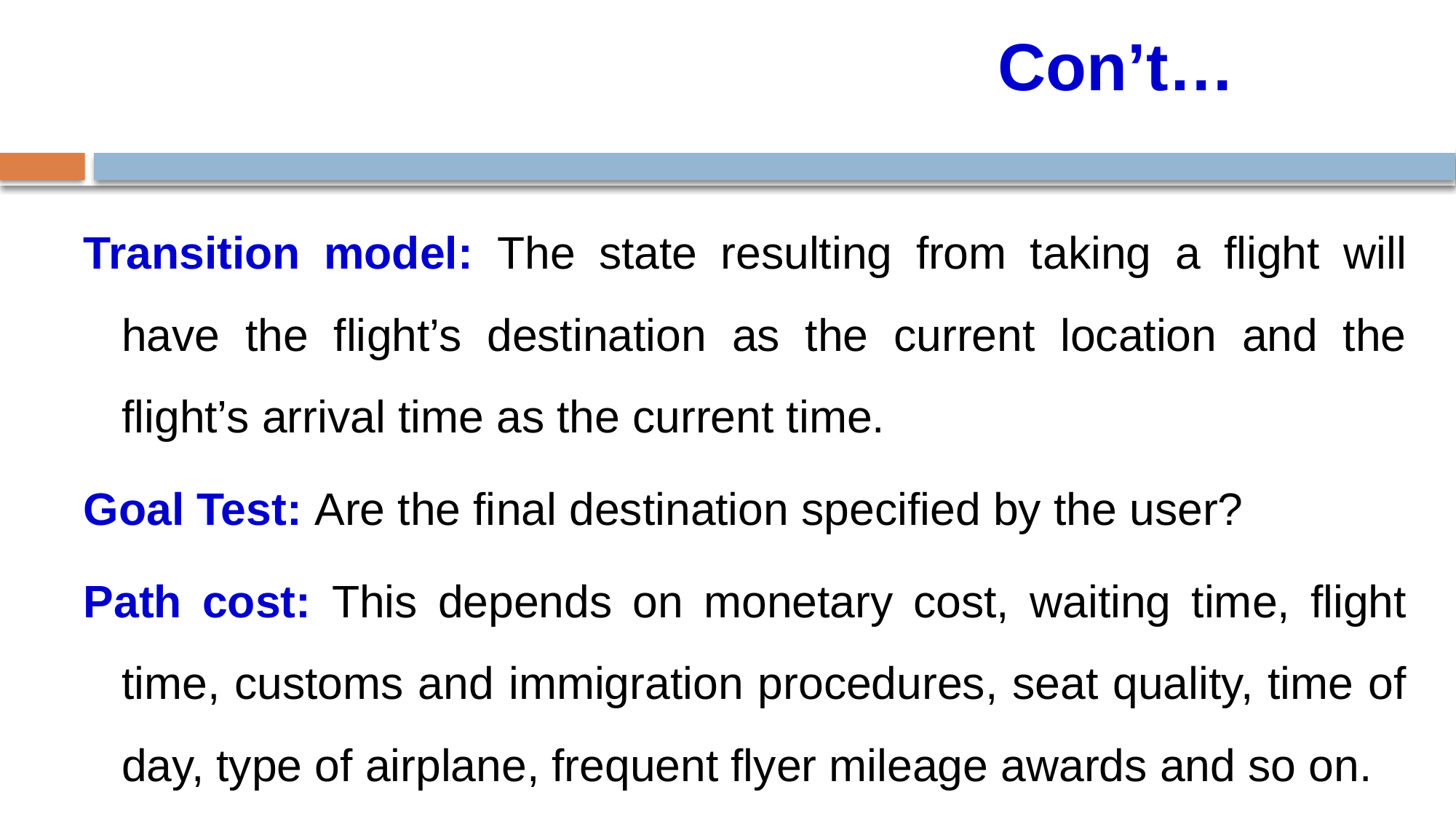

# Con’t…
Transition model: The state resulting from taking a flight will have the flight’s destination as the current location and the flight’s arrival time as the current time.
Goal Test: Are the final destination specified by the user?
Path cost: This depends on monetary cost, waiting time, flight time, customs and immigration procedures, seat quality, time of day, type of airplane, frequent flyer mileage awards and so on.

86